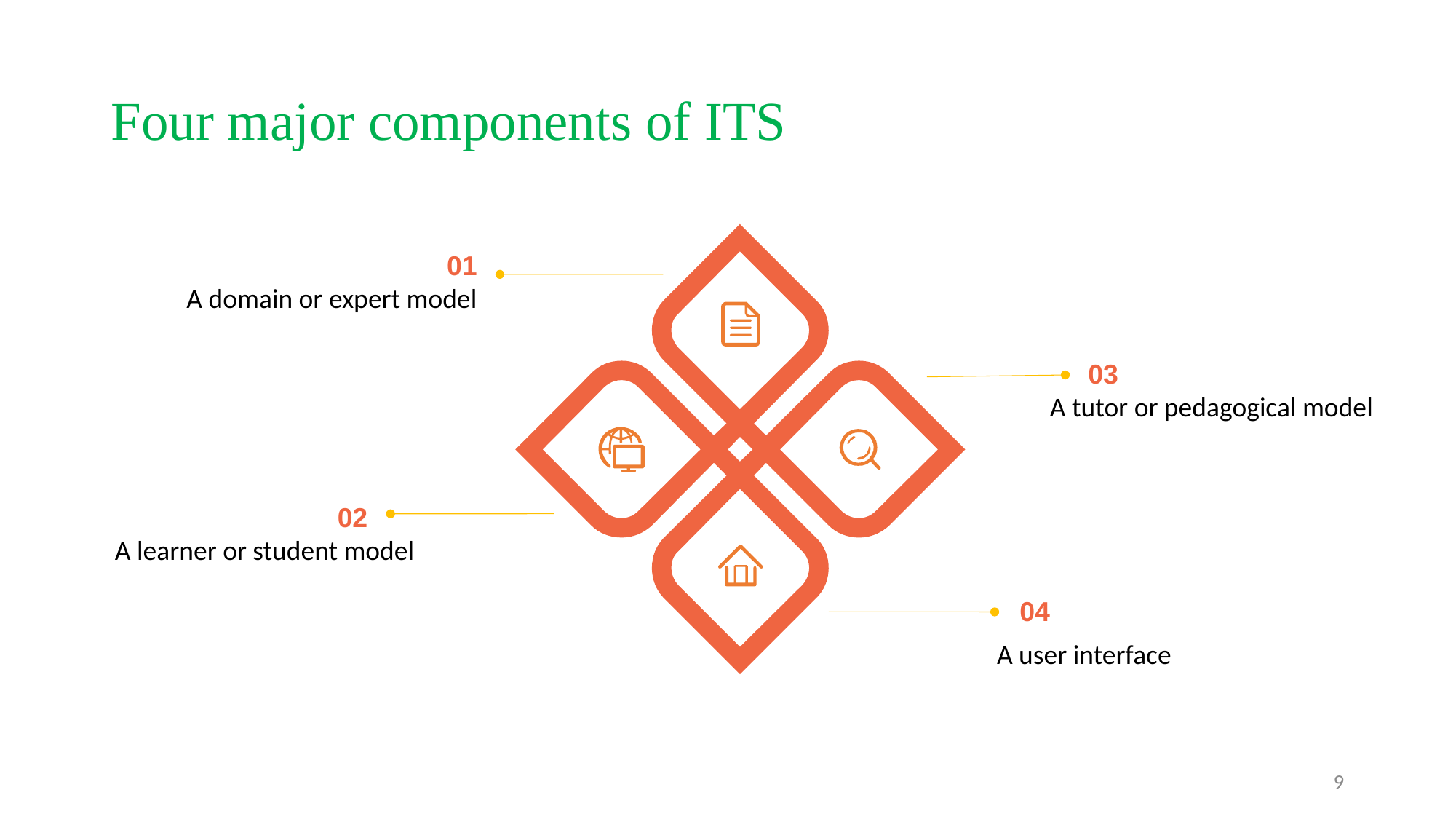

# Four major components of ITS

 01
A domain or expert model

     03
A tutor or pedagogical model

                       02
A learner or student model

   04
A user interface

9